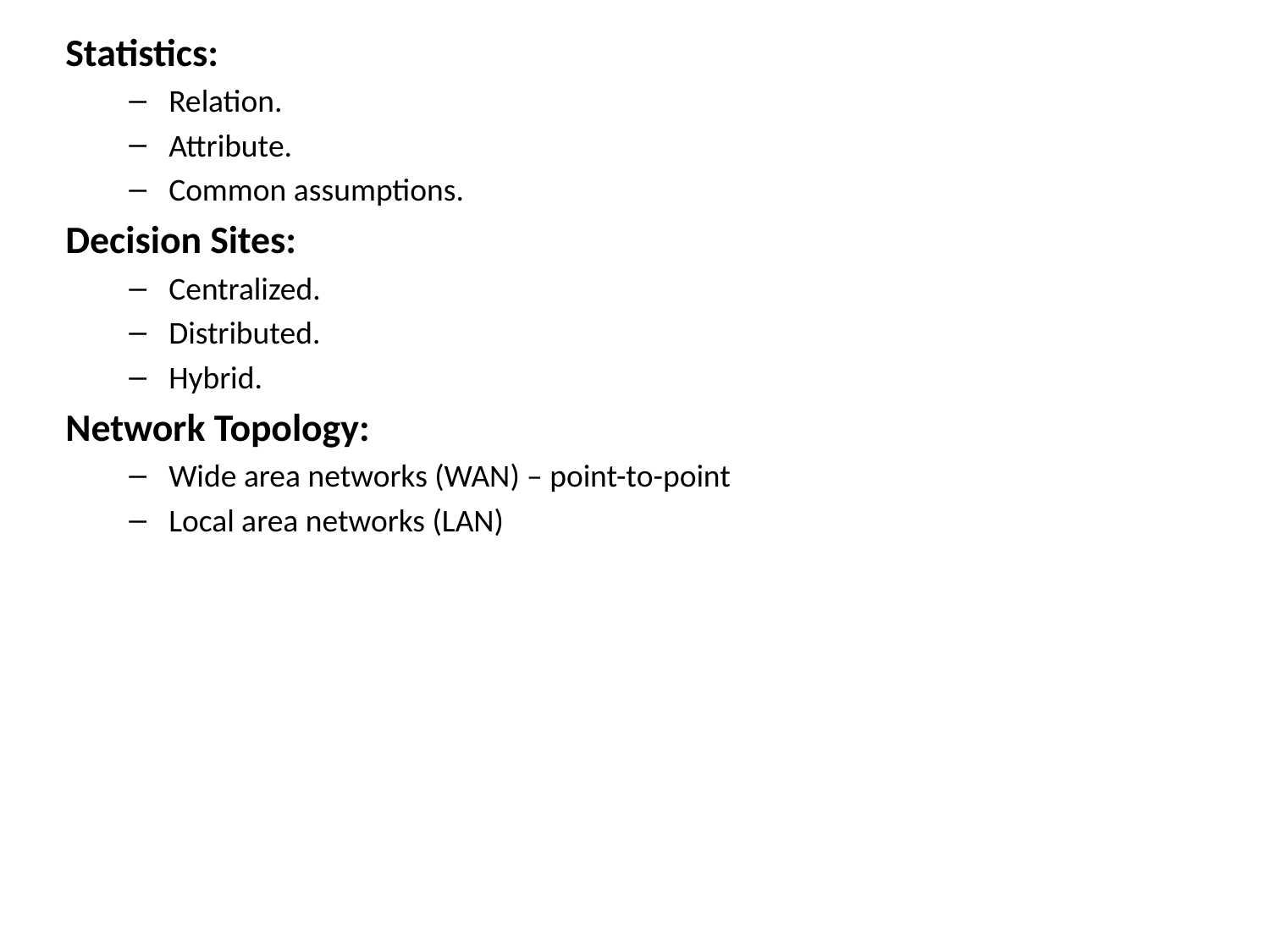

Statistics:
Relation.
Attribute.
Common assumptions.
Decision Sites:
Centralized.
Distributed.
Hybrid.
Network Topology:
Wide area networks (WAN) – point-to-point
Local area networks (LAN)